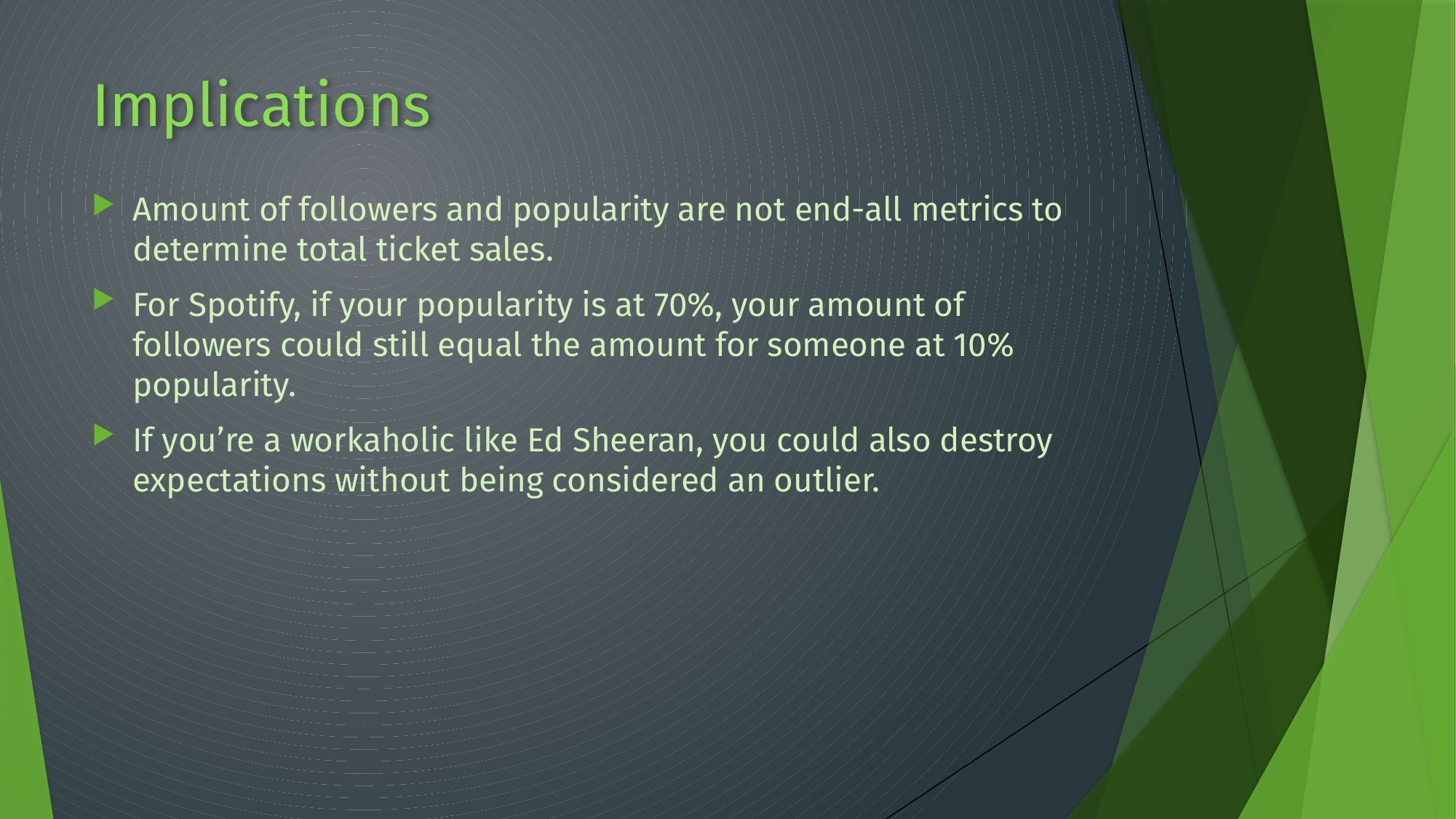

# Implications
Amount of followers and popularity are not end-all metrics to determine total ticket sales.
For Spotify, if your popularity is at 70%, your amount of followers could still equal the amount for someone at 10% popularity.
If you’re a workaholic like Ed Sheeran, you could also destroy expectations without being considered an outlier.